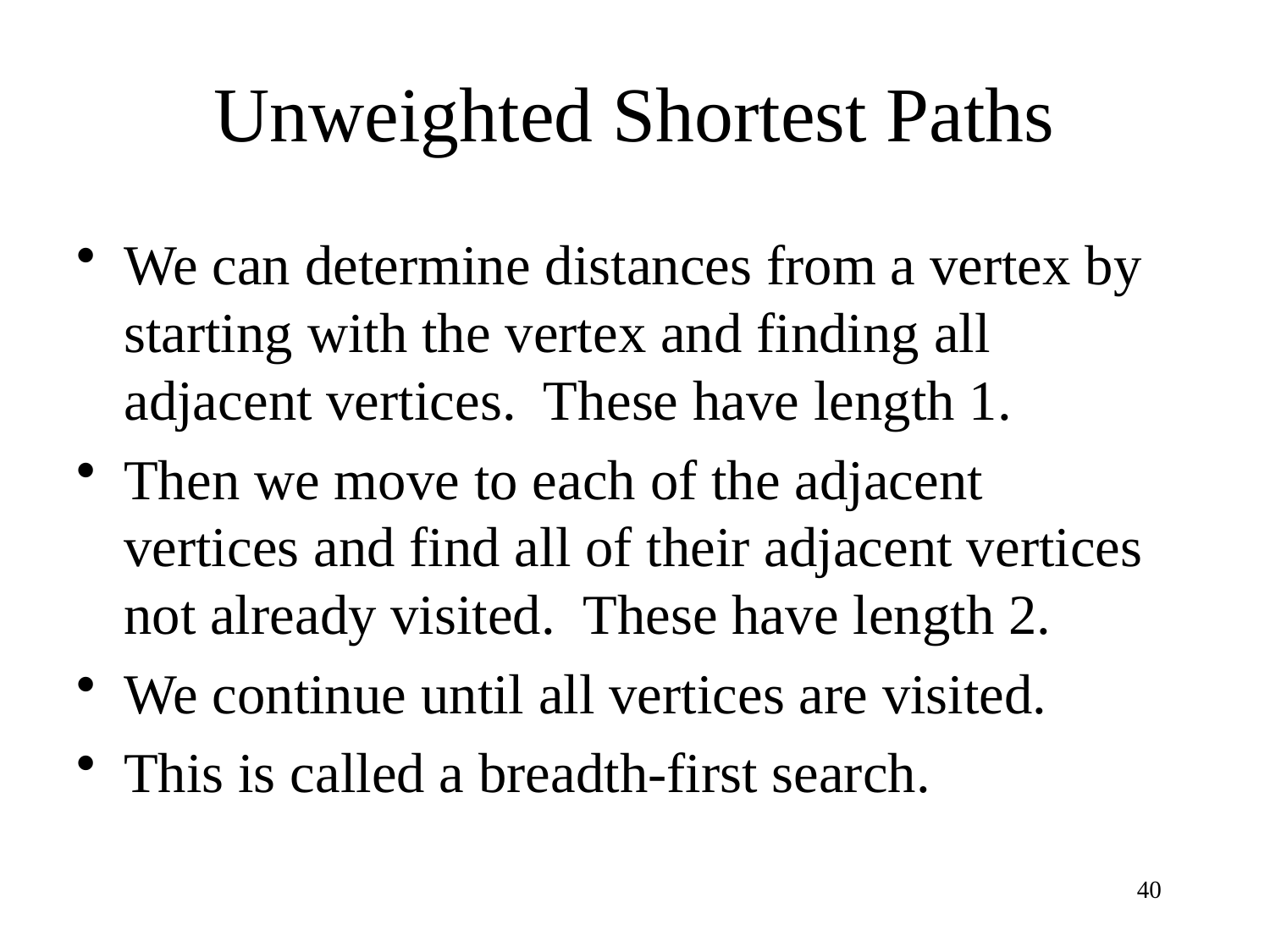

# Unweighted Shortest Paths
We can determine distances from a vertex by starting with the vertex and finding all adjacent vertices.  These have length 1.
Then we move to each of the adjacent vertices and find all of their adjacent vertices not already visited.  These have length 2.
We continue until all vertices are visited.
This is called a breadth-first search.
40